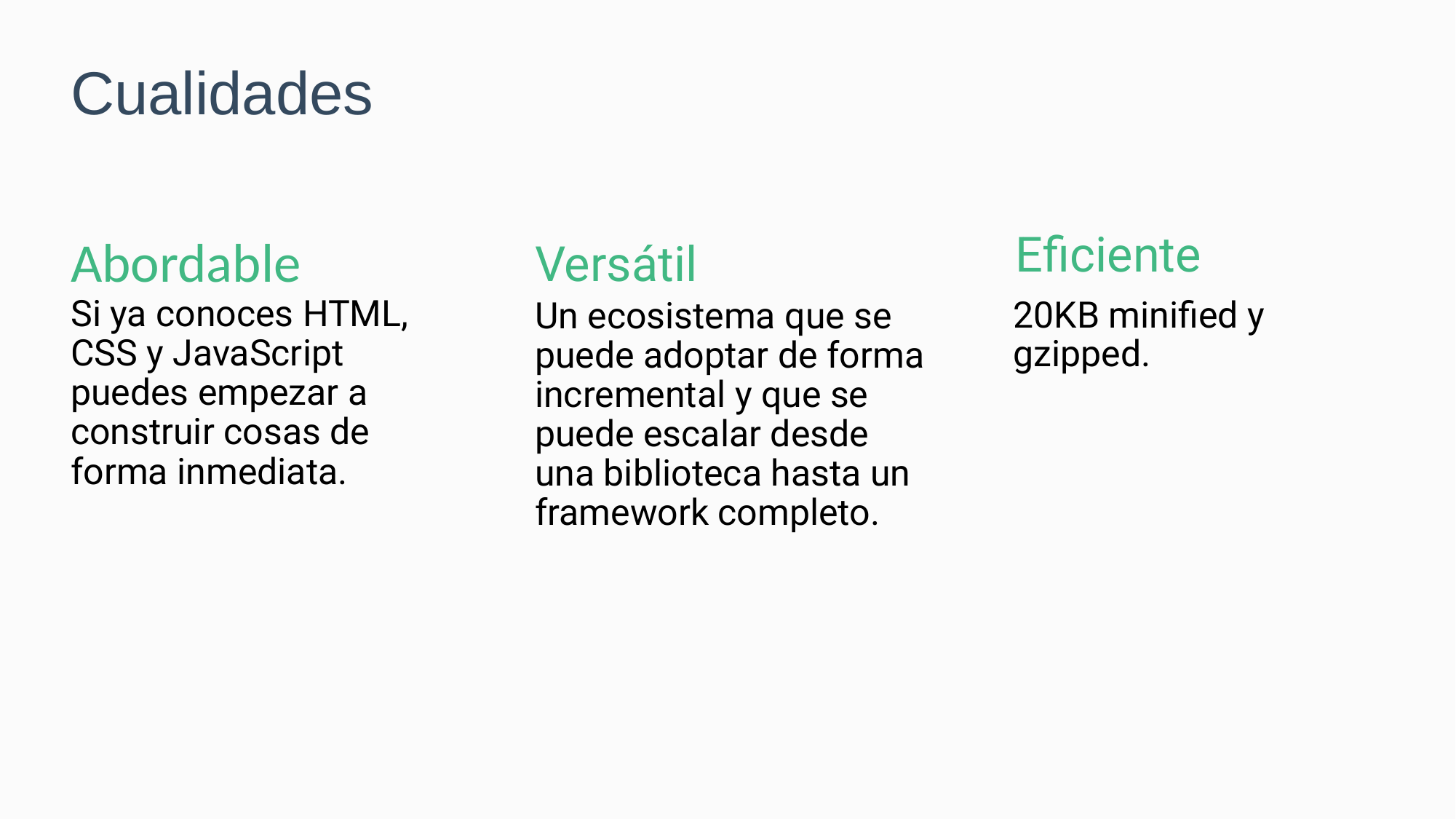

# Cualidades
Eficiente
Abordable
Versátil
Si ya conoces HTML, CSS y JavaScript puedes empezar a construir cosas de forma inmediata.
20KB minified y gzipped.
Un ecosistema que se puede adoptar de forma incremental y que se puede escalar desde una biblioteca hasta un framework completo.